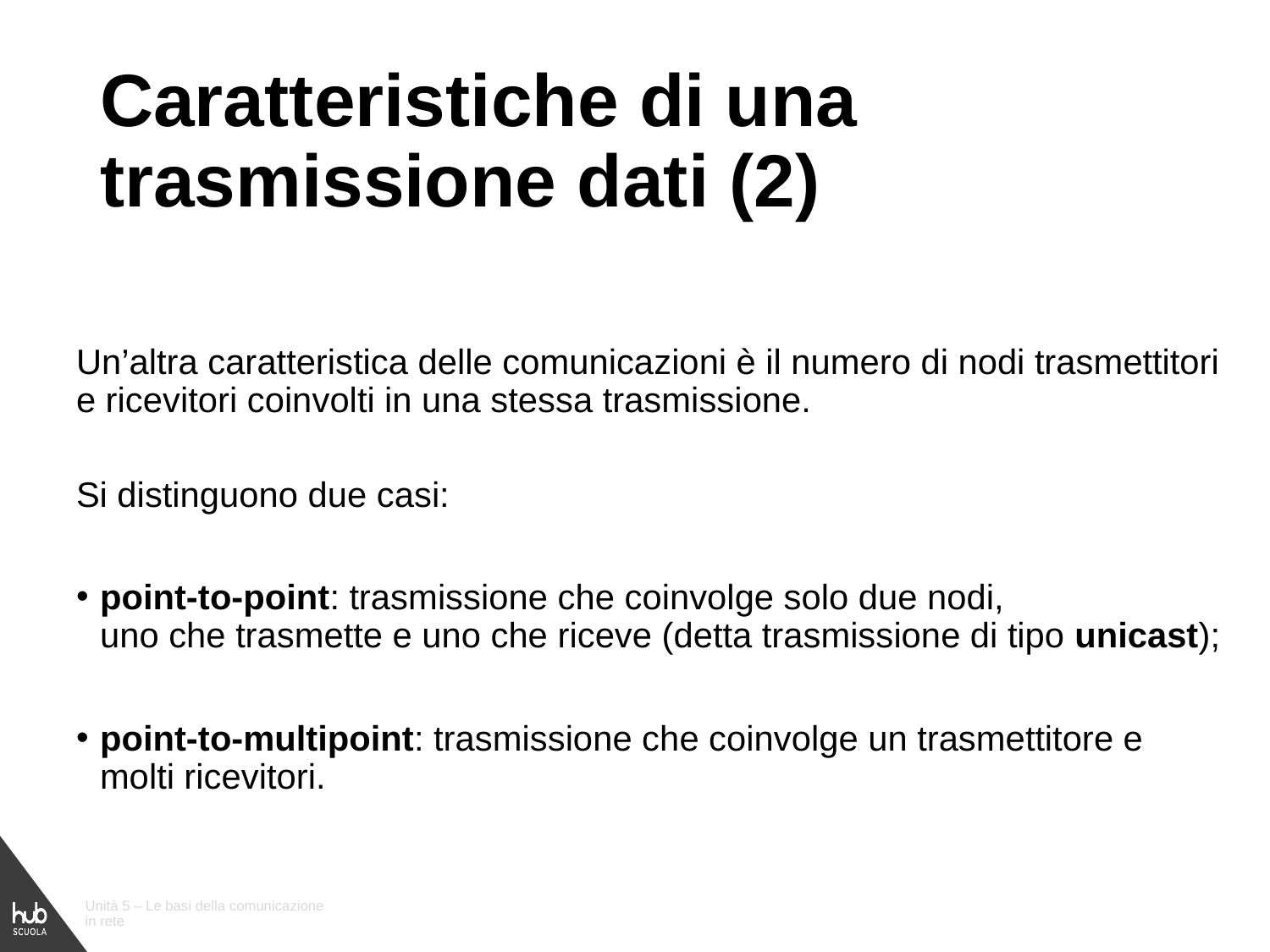

# Caratteristiche di una trasmissione dati (2)
Un’altra caratteristica delle comunicazioni è il numero di nodi trasmettitori e ricevitori coinvolti in una stessa trasmissione.

Si distinguono due casi:

point-to-point: trasmissione che coinvolge solo due nodi,
uno che trasmette e uno che riceve (detta trasmissione di tipo unicast);

point-to-multipoint: trasmissione che coinvolge un trasmettitore e molti ricevitori.